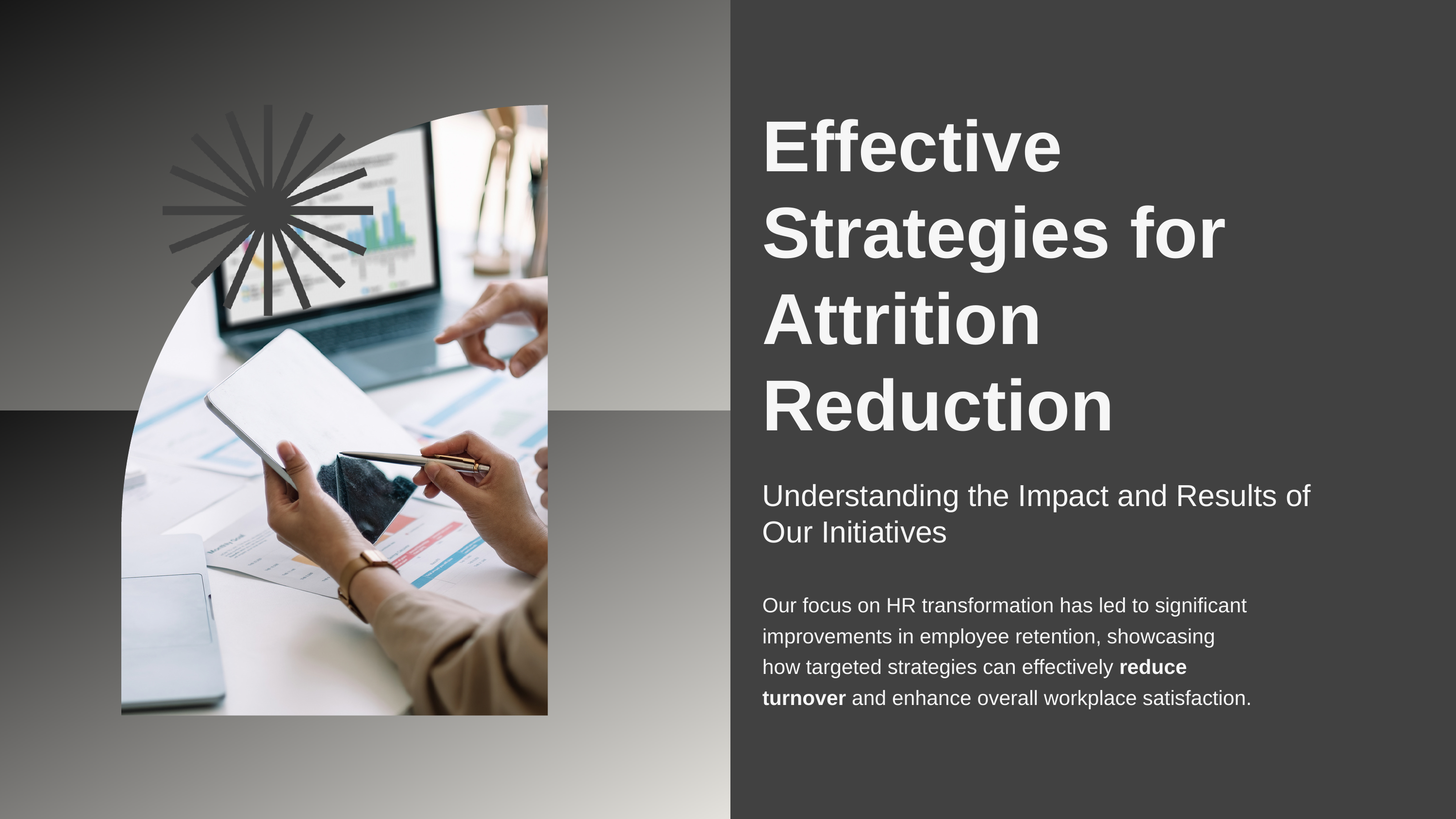

Effective Strategies for Attrition Reduction
Understanding the Impact and Results of Our Initiatives
Our focus on HR transformation has led to significant improvements in employee retention, showcasing how targeted strategies can effectively reduce turnover and enhance overall workplace satisfaction.